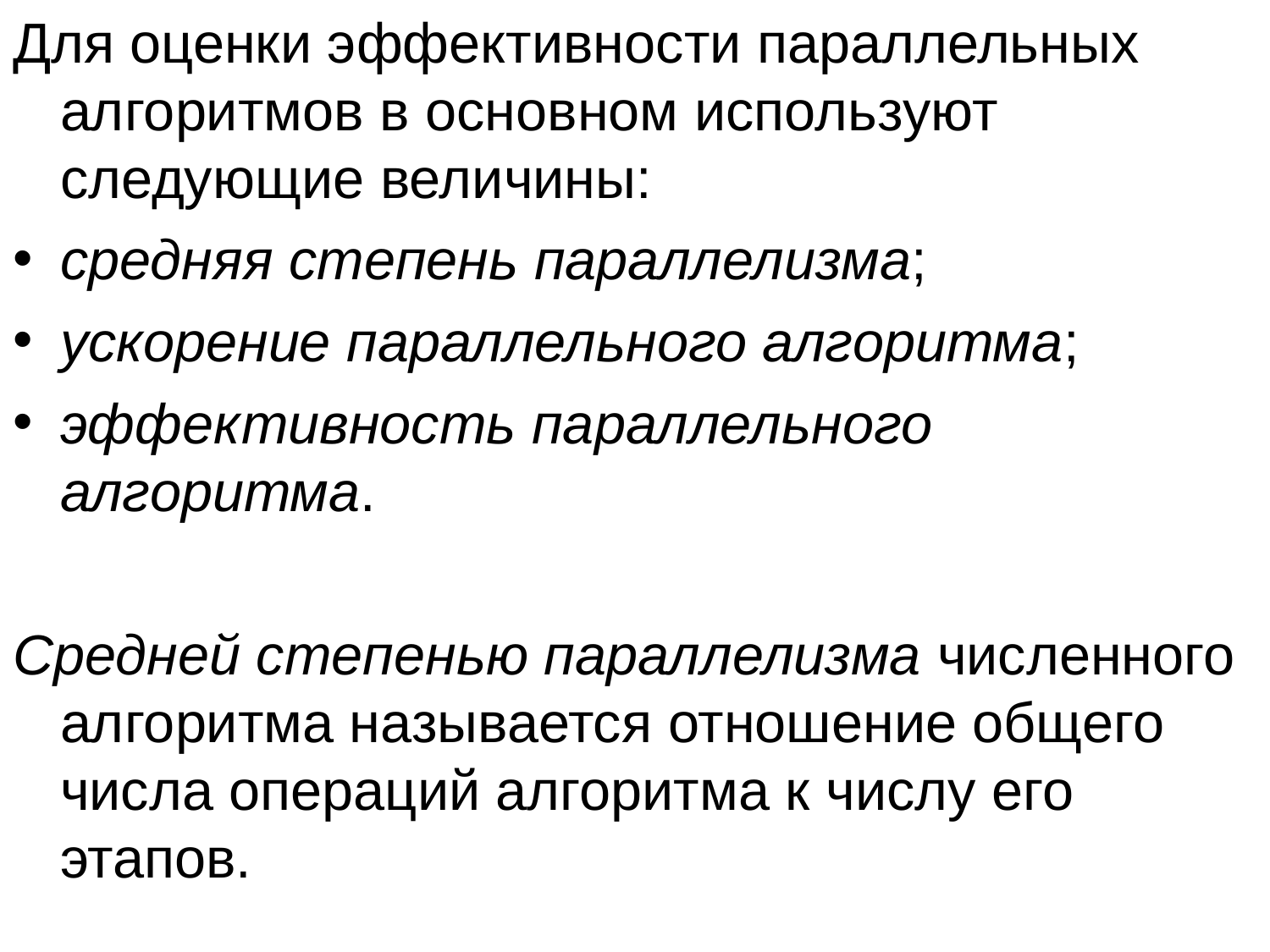

Для оценки эффективности параллельных алгоритмов в основном используют следующие величины:
средняя степень параллелизма;
ускорение параллельного алгоритма;
эффективность параллельного алгоритма.

Средней степенью параллелизма численного алгоритма называется отношение общего числа операций алгоритма к числу его этапов.